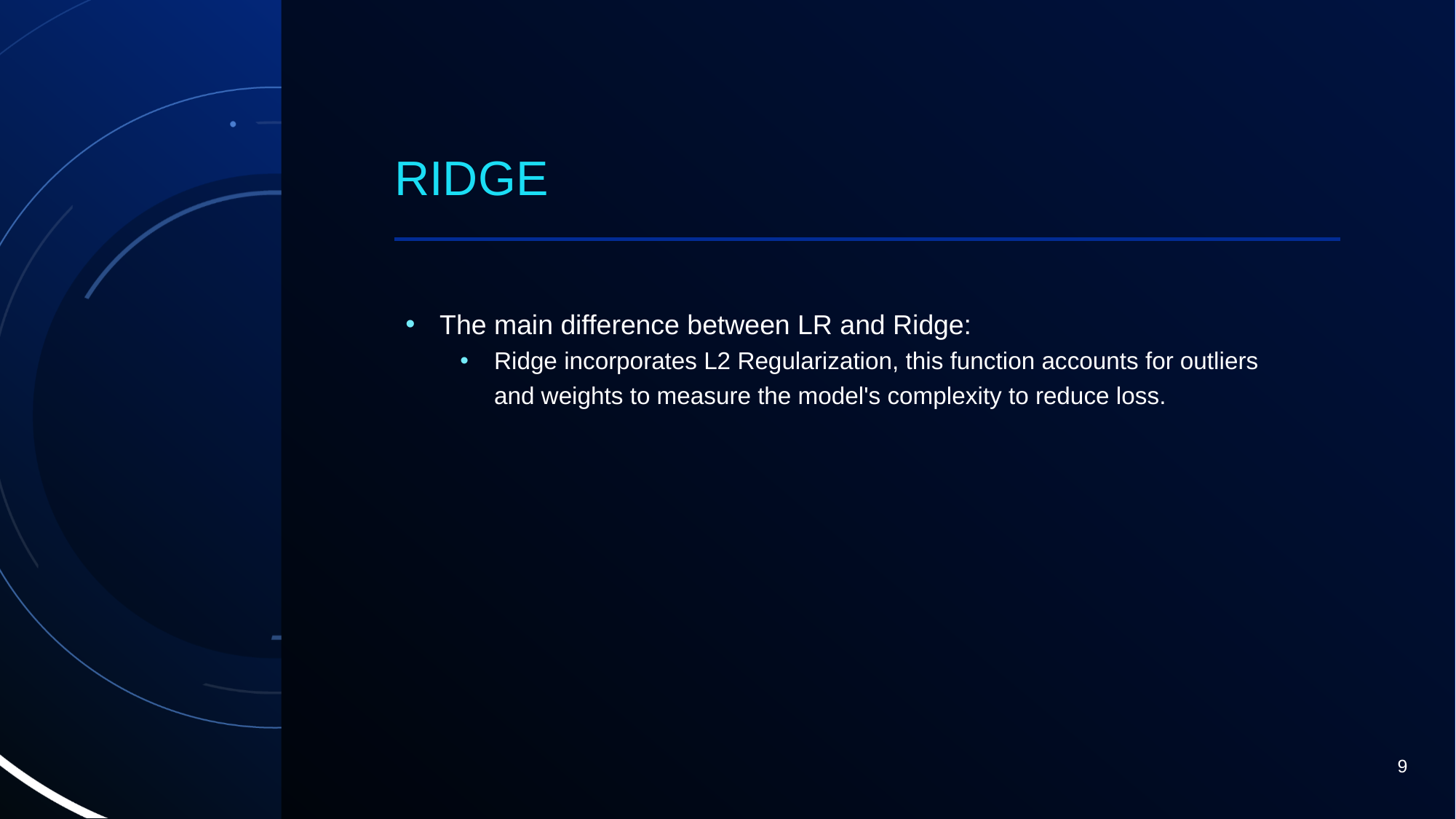

# RIDGE
The main difference between LR and Ridge:
Ridge incorporates L2 Regularization, this function accounts for outliers and weights to measure the model's complexity to reduce loss.
9